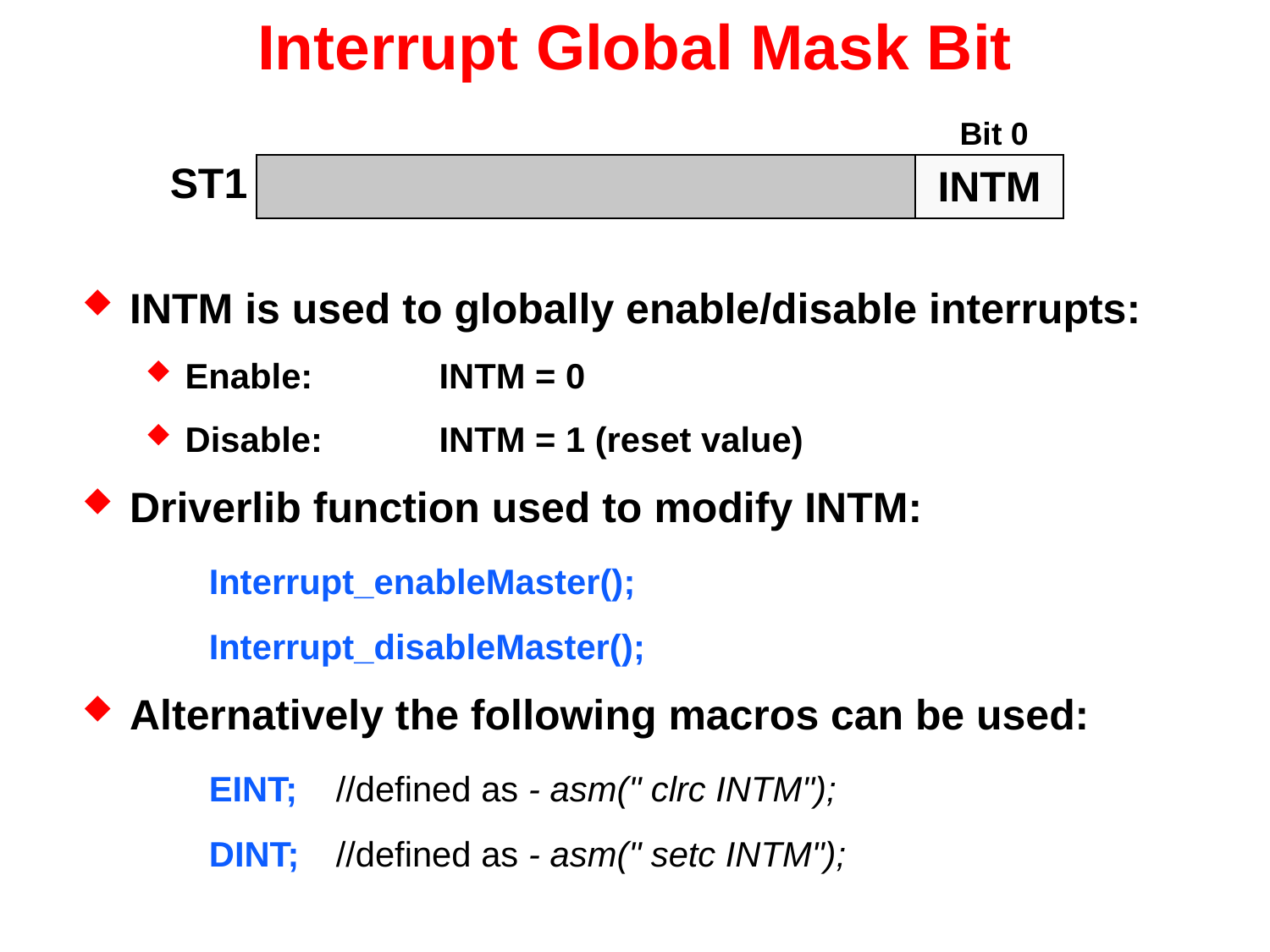

# Interrupt Global Mask Bit
 Bit 0

INTM
ST1
INTM is used to globally enable/disable interrupts:
Enable:	INTM = 0
Disable:	INTM = 1 (reset value)
Driverlib function used to modify INTM:
	Interrupt_enableMaster();
    	Interrupt_disableMaster();
Alternatively the following macros can be used:
	EINT;	//defined as - asm(" clrc INTM");
    	DINT;	//defined as - asm(" setc INTM");